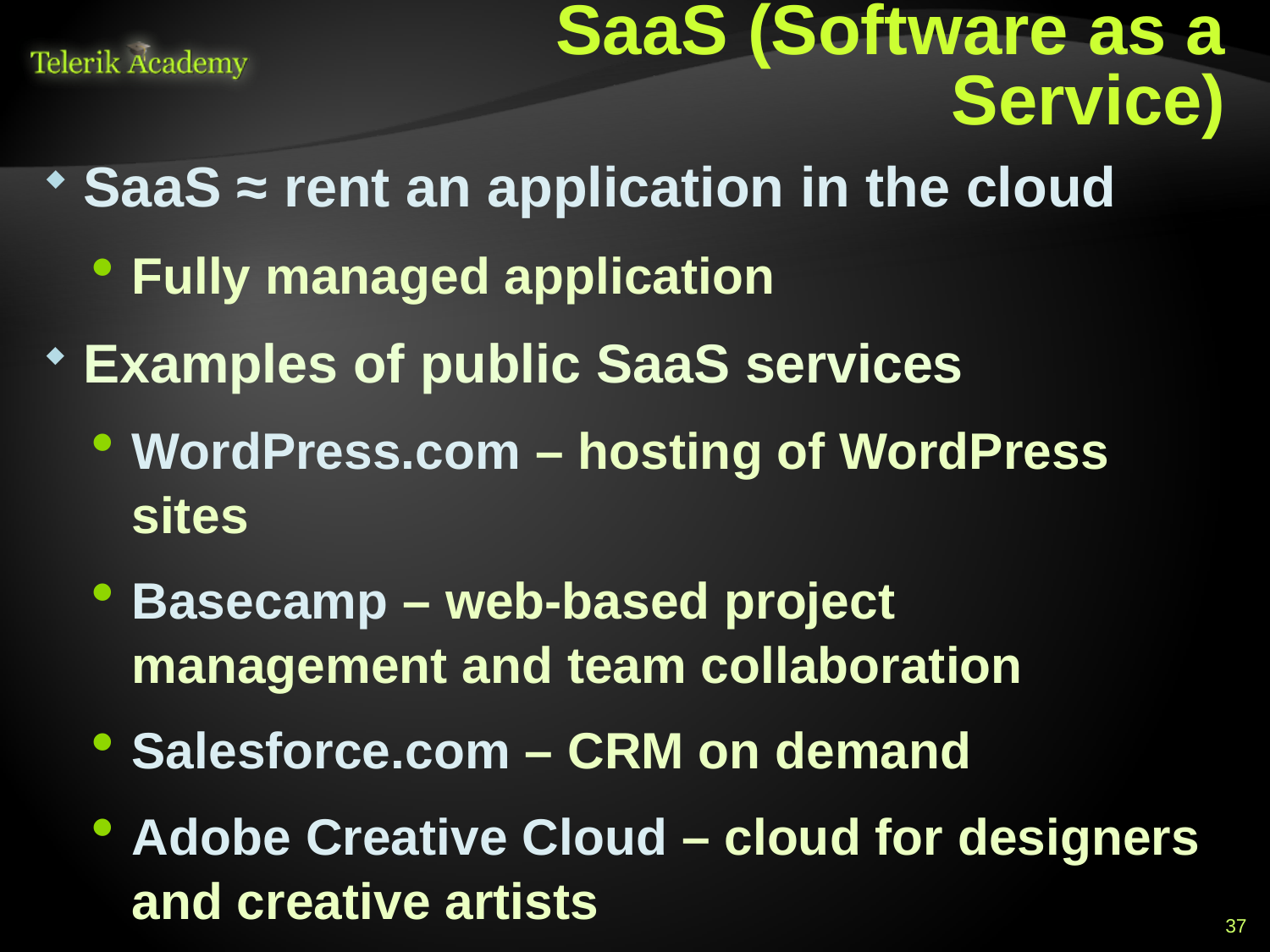

# SaaS (Software as a Service)
SaaS ≈ rent an application in the cloud
Fully managed application
Examples of public SaaS services
WordPress.com – hosting of WordPress sites
Basecamp – web-based project management and team collaboration
Salesforce.com – CRM on demand
Adobe Creative Cloud – cloud for designers and creative artists
37